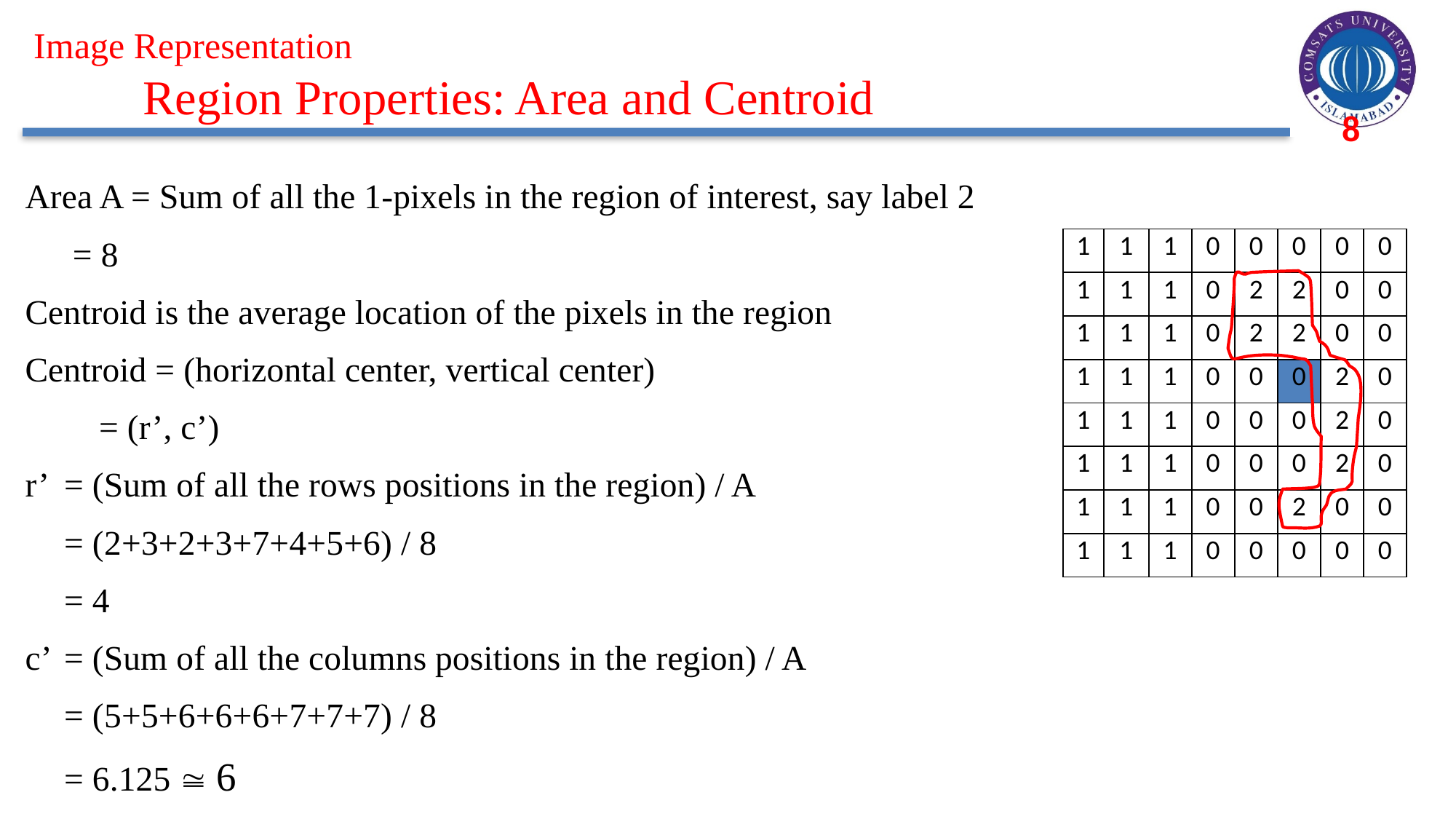

Image Representation
	Region Properties: Area and Centroid
Area A = Sum of all the 1-pixels in the region of interest, say label 2
		 = 8
Centroid is the average location of the pixels in the region
Centroid = (horizontal center, vertical center)
		    = (r’, c’)
r’ 	= (Sum of all the rows positions in the region) / A
	= (2+3+2+3+7+4+5+6) / 8
	= 4
c’ 	= (Sum of all the columns positions in the region) / A
		= (5+5+6+6+6+7+7+7) / 8
		= 6.125 ≅ 6
| 1 | 1 | 1 | 0 | 0 | 0 | 0 | 0 |
| --- | --- | --- | --- | --- | --- | --- | --- |
| 1 | 1 | 1 | 0 | 2 | 2 | 0 | 0 |
| 1 | 1 | 1 | 0 | 2 | 2 | 0 | 0 |
| 1 | 1 | 1 | 0 | 0 | 0 | 2 | 0 |
| 1 | 1 | 1 | 0 | 0 | 0 | 2 | 0 |
| 1 | 1 | 1 | 0 | 0 | 0 | 2 | 0 |
| 1 | 1 | 1 | 0 | 0 | 2 | 0 | 0 |
| 1 | 1 | 1 | 0 | 0 | 0 | 0 | 0 |